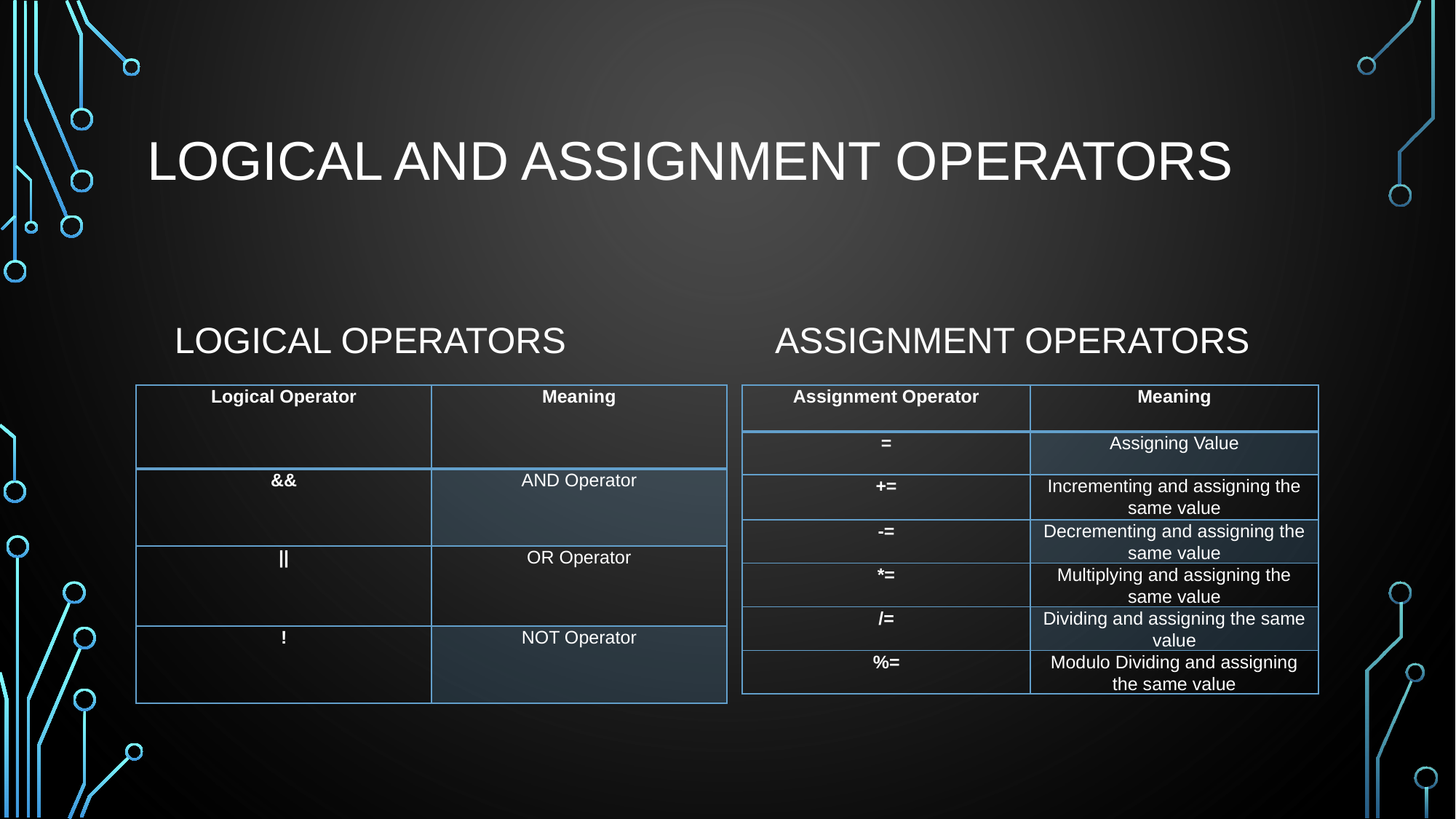

# Logical and Assignment Operators
Assignment Operators
Logical Operators
| Assignment Operator | Meaning |
| --- | --- |
| = | Assigning Value |
| += | Incrementing and assigning the same value |
| -= | Decrementing and assigning the same value |
| \*= | Multiplying and assigning the same value |
| /= | Dividing and assigning the same value |
| %= | Modulo Dividing and assigning the same value |
| Logical Operator | Meaning |
| --- | --- |
| && | AND Operator |
| || | OR Operator |
| ! | NOT Operator |